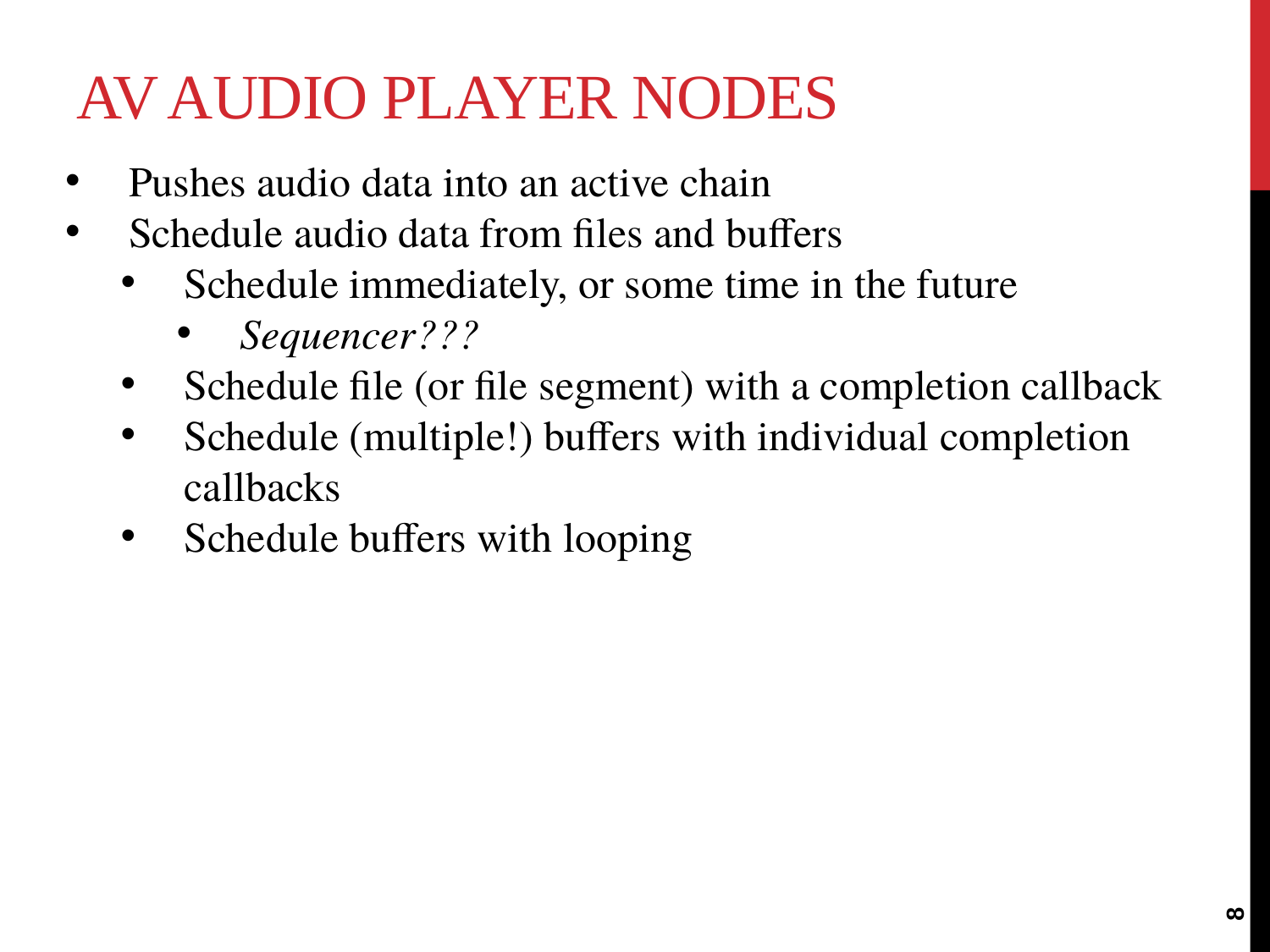

# AV Audio Player Nodes
Pushes audio data into an active chain
Schedule audio data from files and buffers
Schedule immediately, or some time in the future
Sequencer???
Schedule file (or file segment) with a completion callback
Schedule (multiple!) buffers with individual completion callbacks
Schedule buffers with looping

8